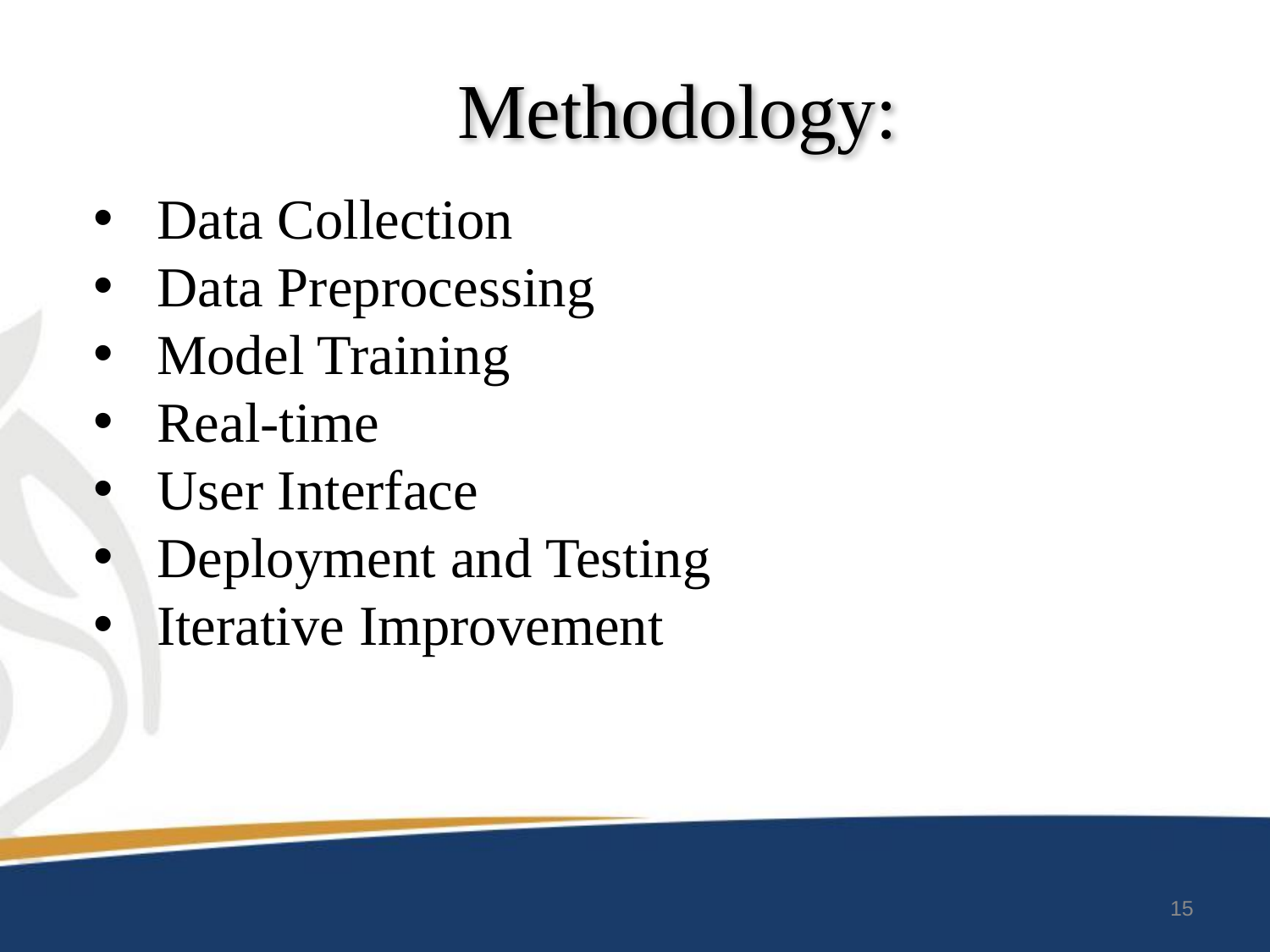

# Methodology:
Data Collection
Data Preprocessing
Model Training
Real-time
User Interface
Deployment and Testing
Iterative Improvement

15